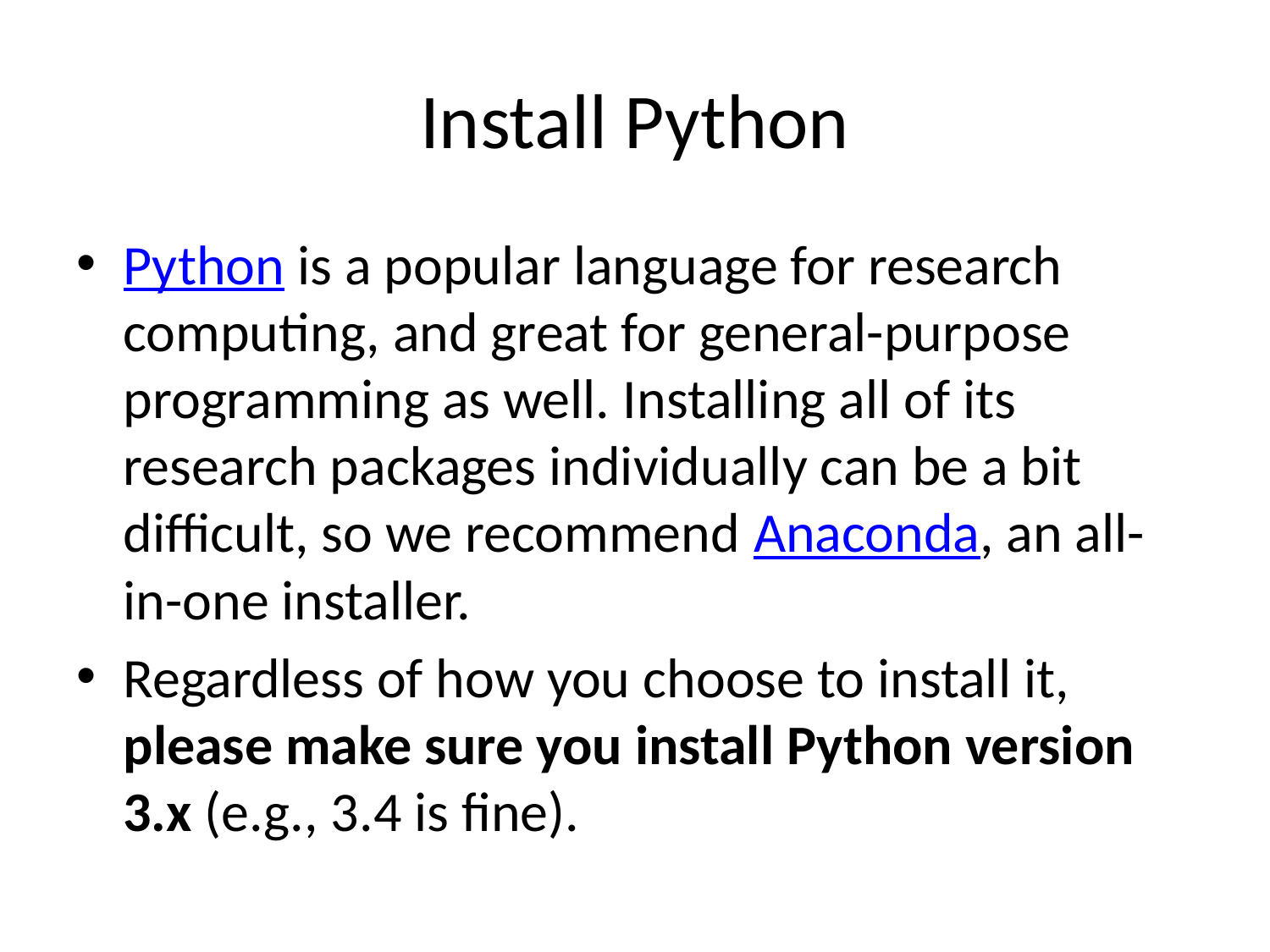

# Install Python
Python is a popular language for research computing, and great for general-purpose programming as well. Installing all of its research packages individually can be a bit difficult, so we recommend Anaconda, an all-in-one installer.
Regardless of how you choose to install it, please make sure you install Python version 3.x (e.g., 3.4 is fine).